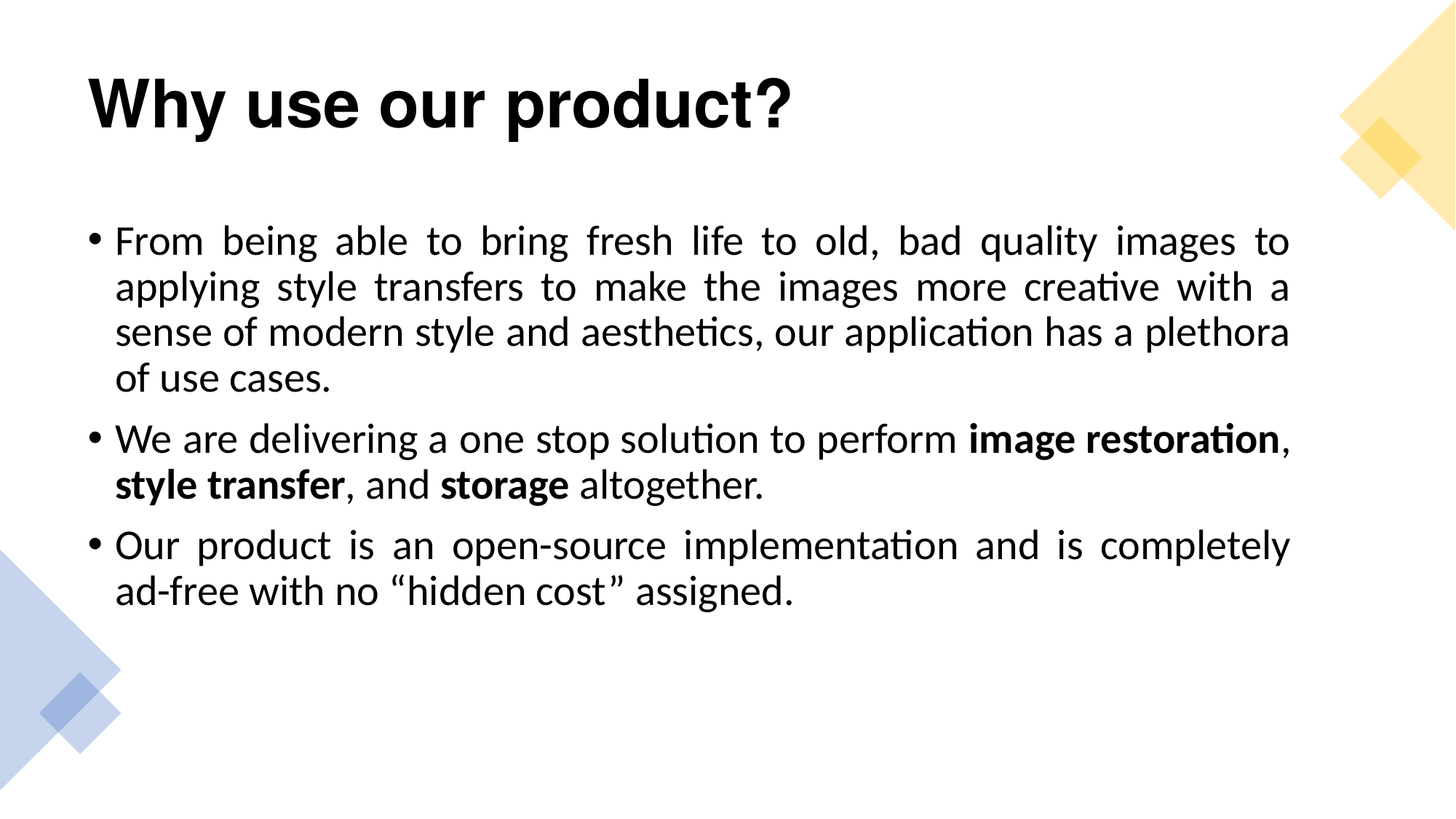

# Why use our product?
From being able to bring fresh life to old, bad quality images to applying style transfers to make the images more creative with a sense of modern style and aesthetics, our application has a plethora of use cases.
We are delivering a one stop solution to perform image restoration, style transfer, and storage altogether.
Our product is an open-source implementation and is completely ad-free with no “hidden cost” assigned.